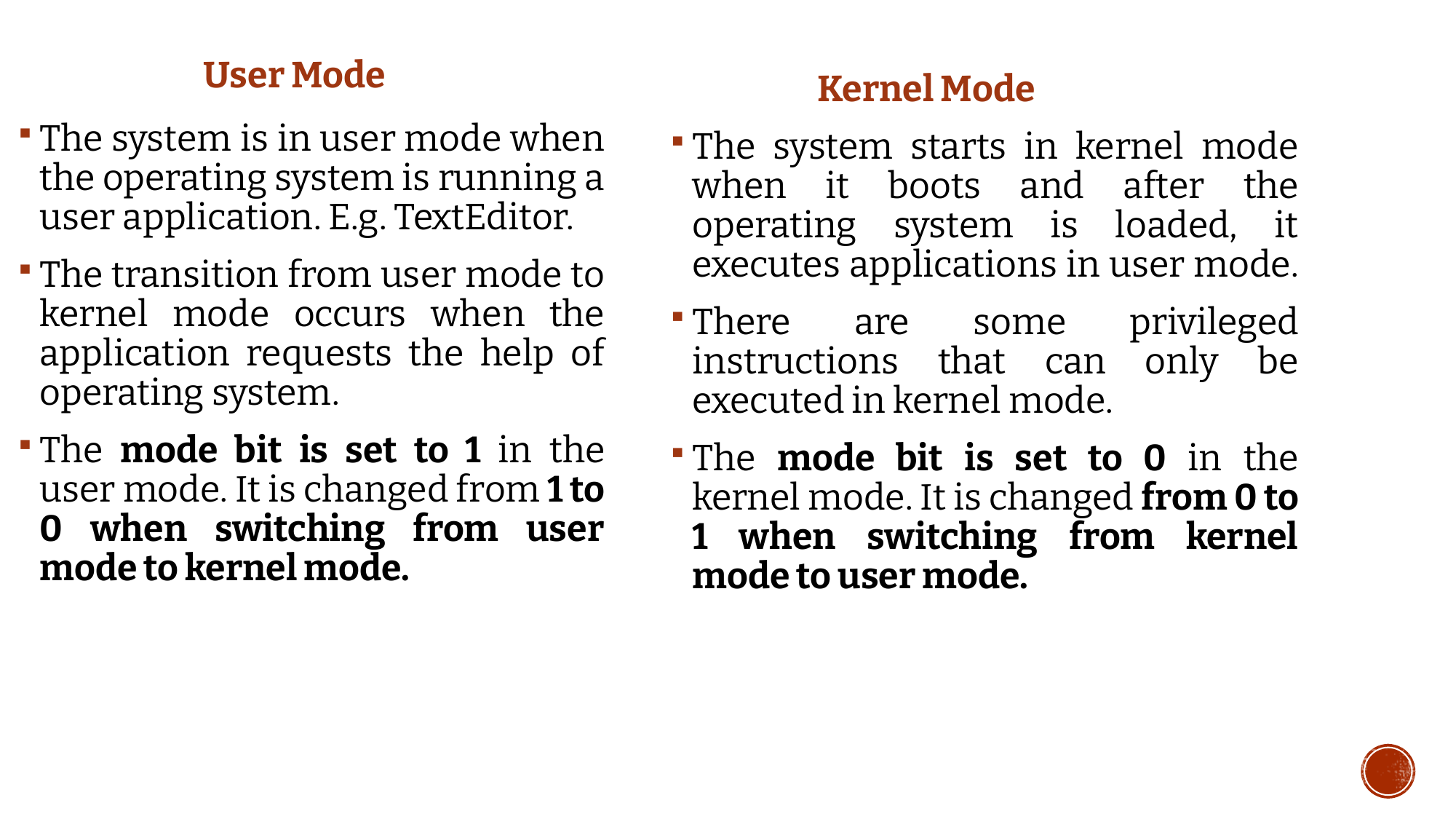

User Mode
Kernel Mode
The system is in user mode when the operating system is running a user application. E.g. TextEditor.
The transition from user mode to kernel mode occurs when the application requests the help of operating system.
The mode bit is set to 1 in the user mode. It is changed from 1 to 0 when switching from user mode to kernel mode.
The system starts in kernel mode when it boots and after the operating system is loaded, it executes applications in user mode.
There are some privileged instructions that can only be executed in kernel mode.
The mode bit is set to 0 in the kernel mode. It is changed from 0 to 1 when switching from kernel mode to user mode.